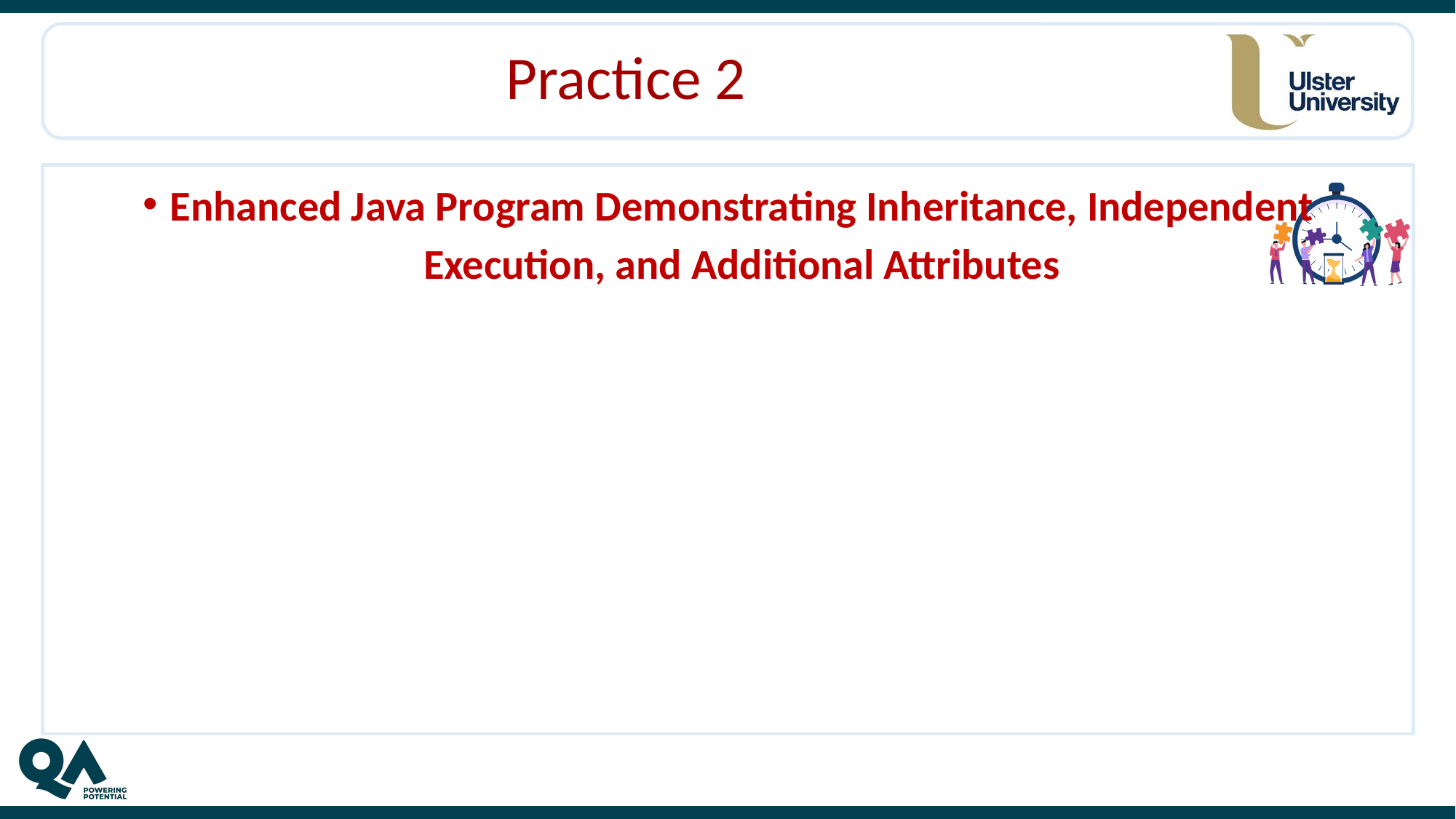

# Practice 2
Enhanced Java Program Demonstrating Inheritance, Independent Execution, and Additional Attributes